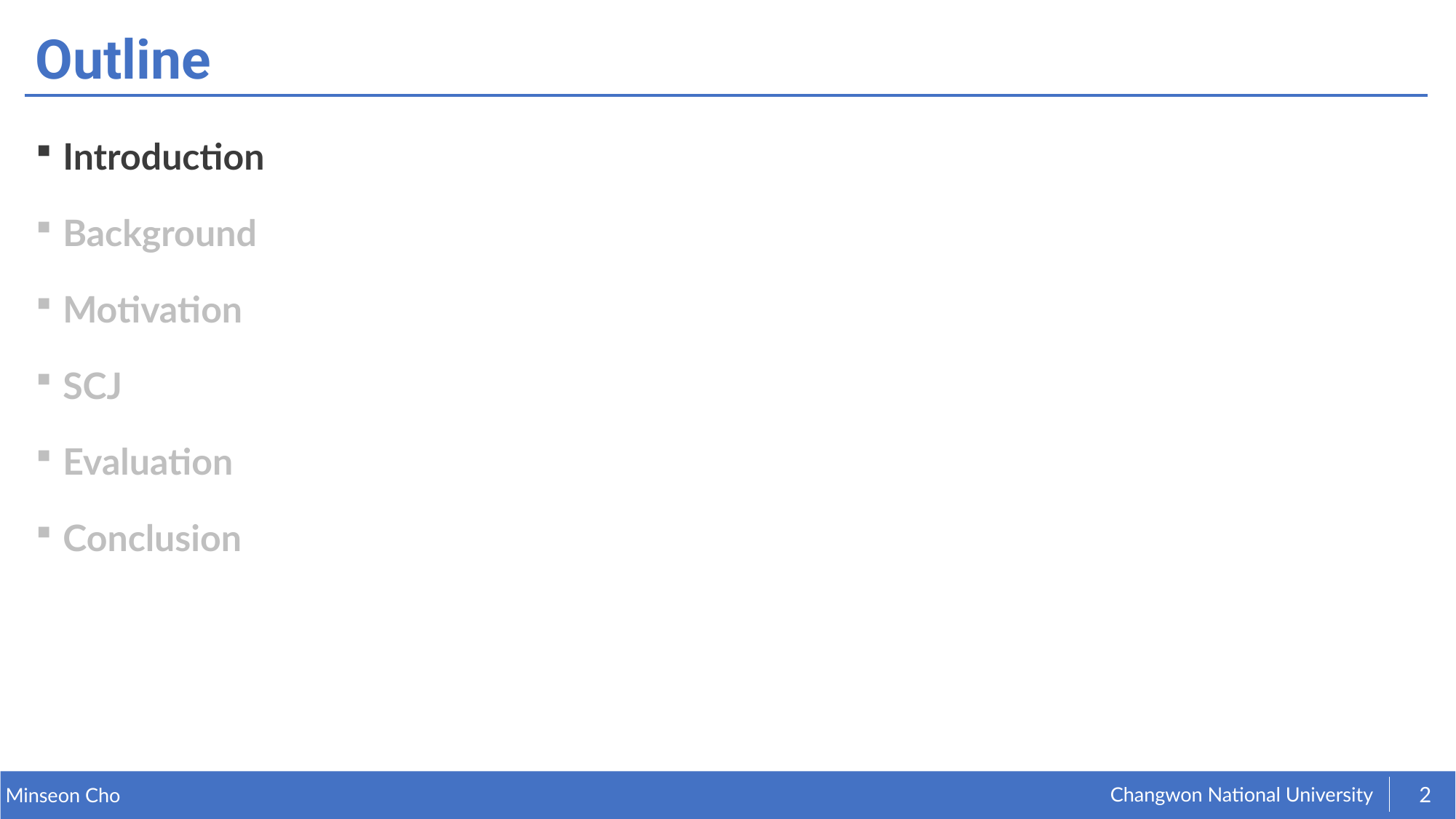

# Outline
Introduction
Background
Motivation
SCJ
Evaluation
Conclusion
2